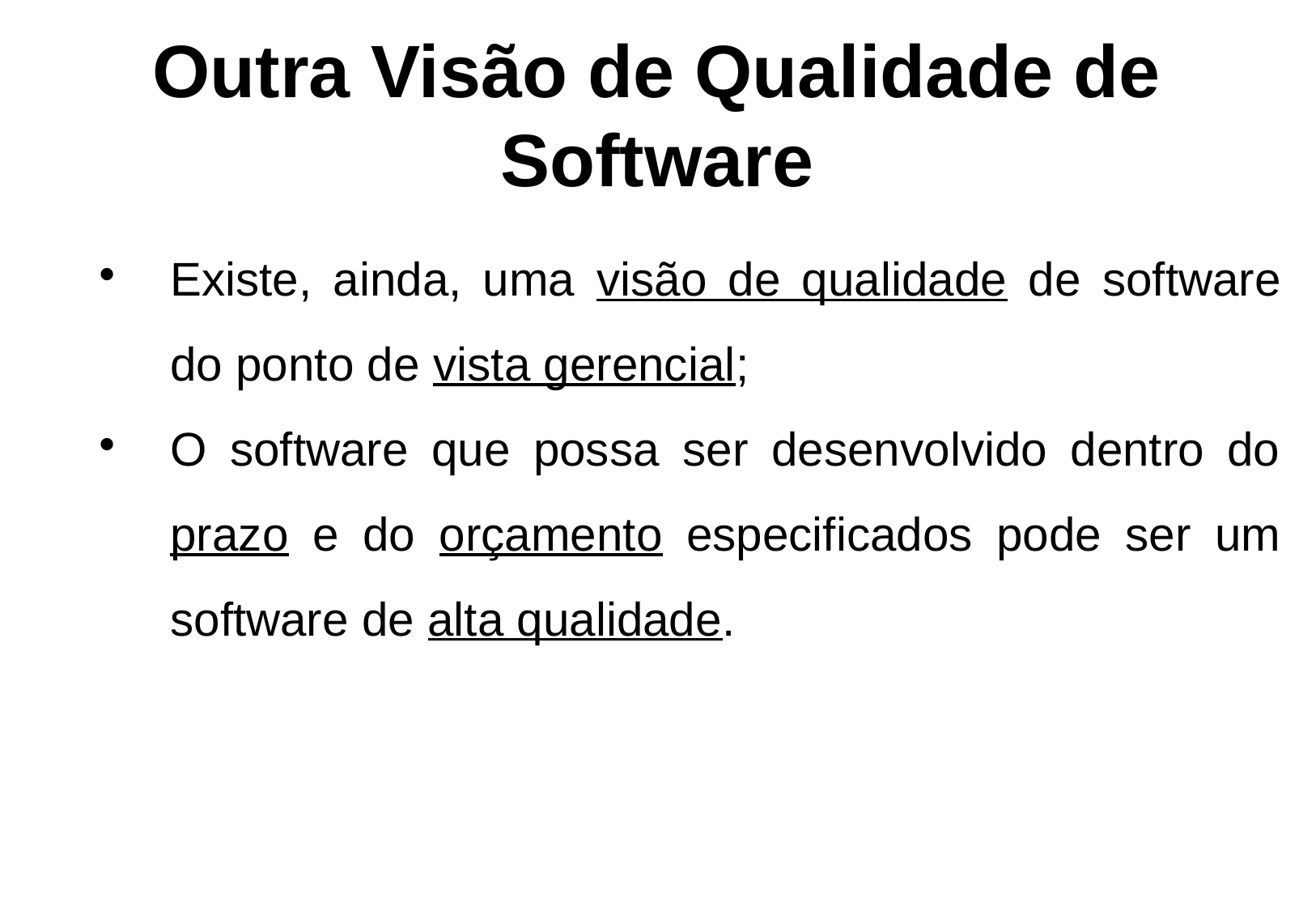

Outra Visão de Qualidade de
Software
Existe, ainda, uma visão de qualidade de software do ponto de vista gerencial;
O software que possa ser desenvolvido dentro do prazo e do orçamento especificados pode ser um software de alta qualidade.